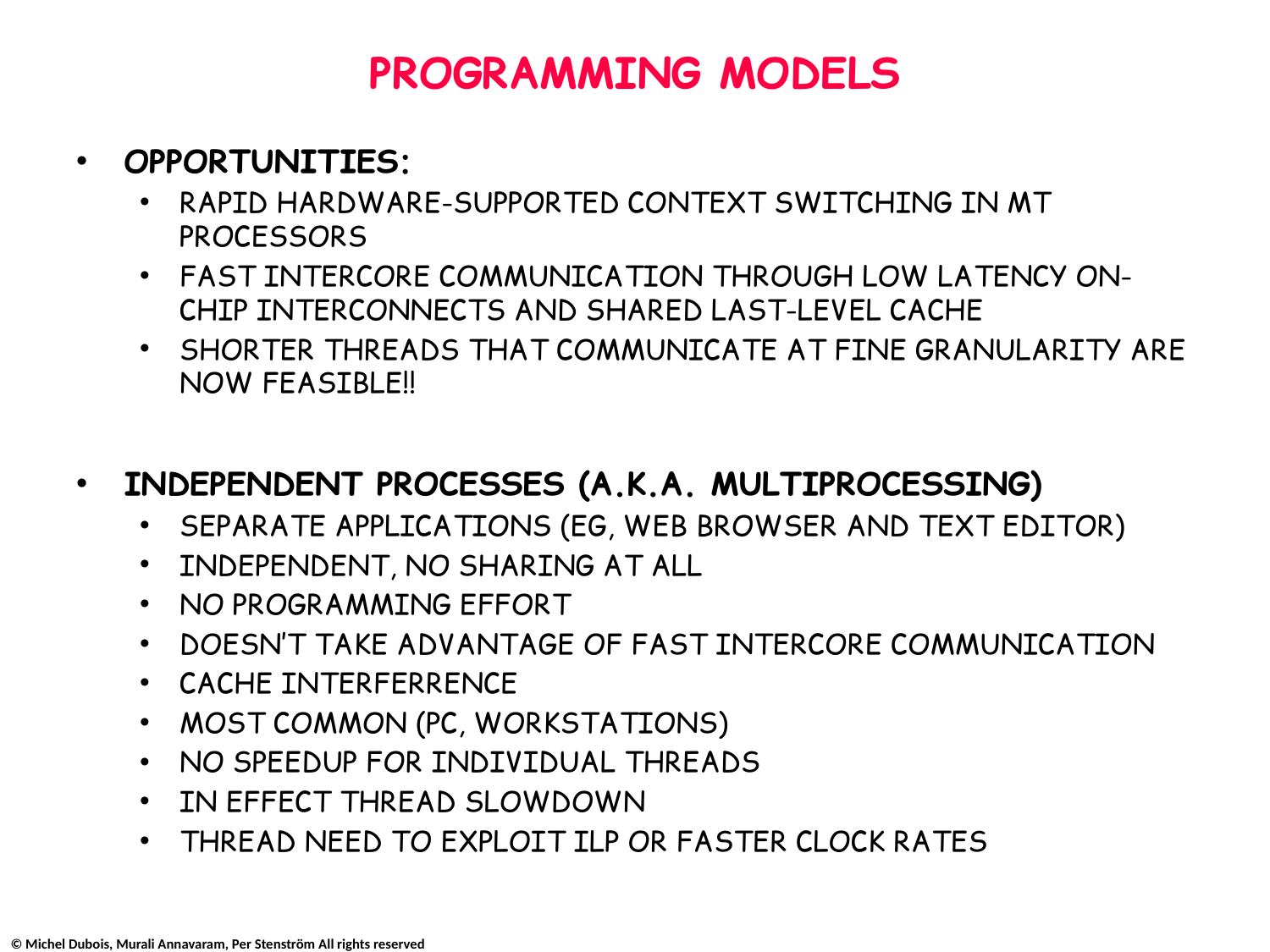

# PROGRAMMING MODELS
OPPORTUNITIES:
RAPID HARDWARE-SUPPORTED CONTEXT SWITCHING IN MT PROCESSORS
FAST INTERCORE COMMUNICATION THROUGH LOW LATENCY ON-CHIP INTERCONNECTS AND SHARED LAST-LEVEL CACHE
SHORTER THREADS THAT COMMUNICATE AT FINE GRANULARITY ARE NOW FEASIBLE!!

INDEPENDENT PROCESSES (A.K.A. MULTIPROCESSING)
SEPARATE APPLICATIONS (EG, WEB BROWSER AND TEXT EDITOR)
INDEPENDENT, NO SHARING AT ALL
NO PROGRAMMING EFFORT
DOESN’T TAKE ADVANTAGE OF FAST INTERCORE COMMUNICATION
CACHE INTERFERRENCE
MOST COMMON (PC, WORKSTATIONS)
NO SPEEDUP FOR INDIVIDUAL THREADS
IN EFFECT THREAD SLOWDOWN
THREAD NEED TO EXPLOIT ILP OR FASTER CLOCK RATES